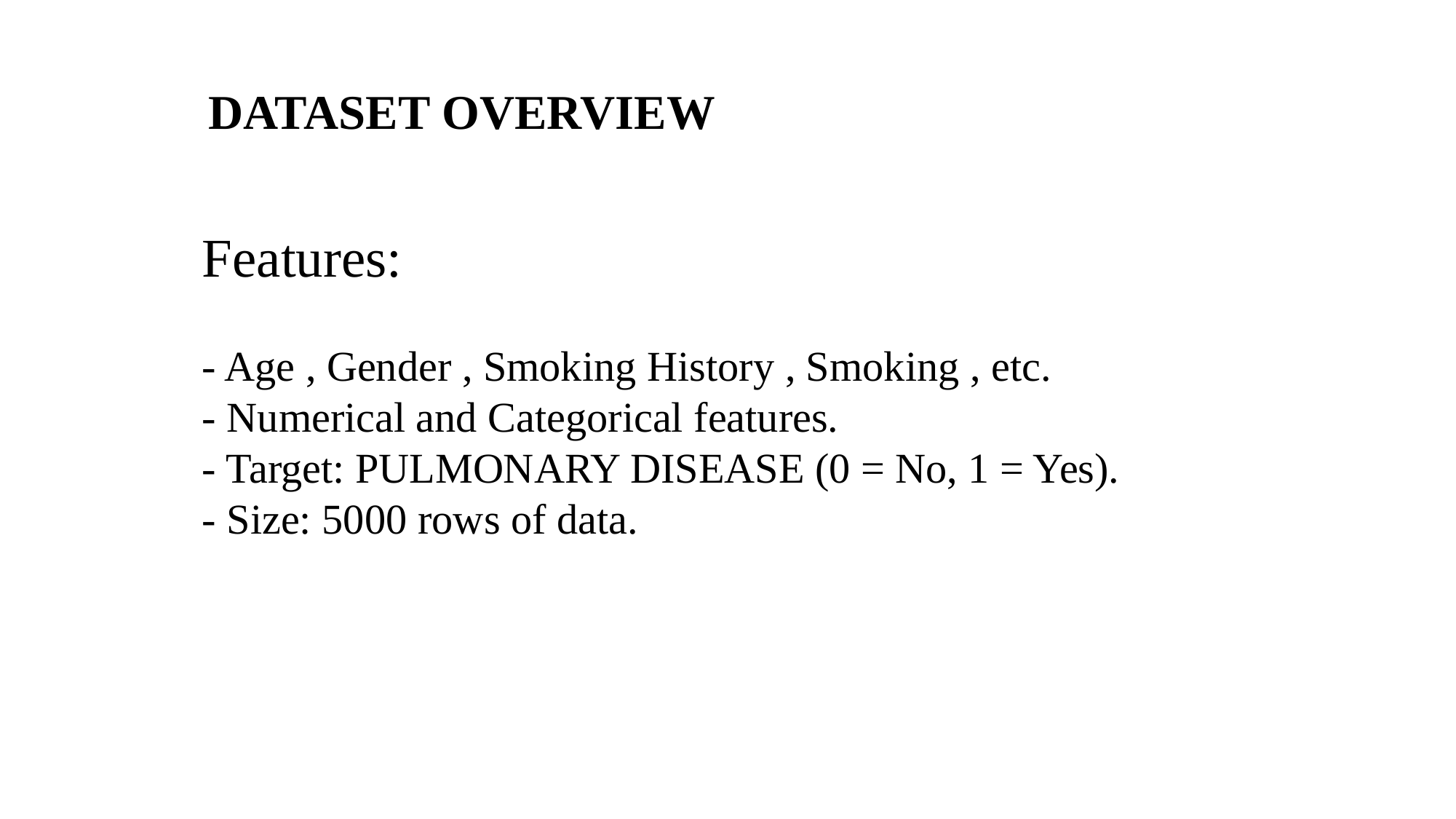

DATASET OVERVIEW

Features:

- Age , Gender , Smoking History , Smoking , etc.
- Numerical and Categorical features.
- Target: PULMONARY DISEASE (0 = No, 1 = Yes).
- Size: 5000 rows of data.